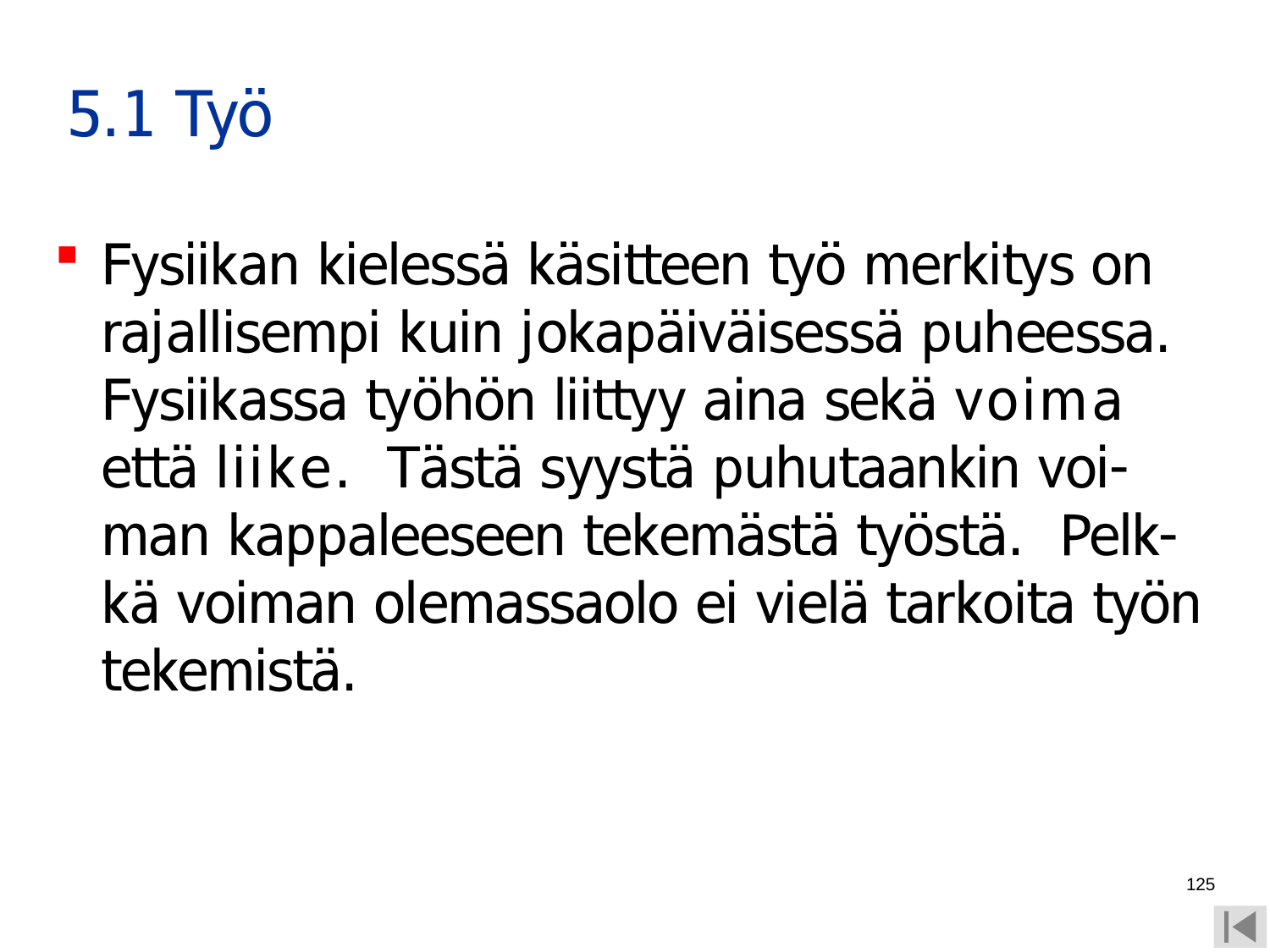

# 5.1 Työ
Fysiikan kielessä käsitteen työ merkitys on rajallisempi kuin jokapäiväisessä puheessa.  Fysiikassa työhön liittyy aina sekä voima että liike.  Tästä syystä puhutaankin voi-man kappaleeseen tekemästä työstä.  Pelk-kä voiman olemassaolo ei vielä tarkoita työn tekemistä.
125